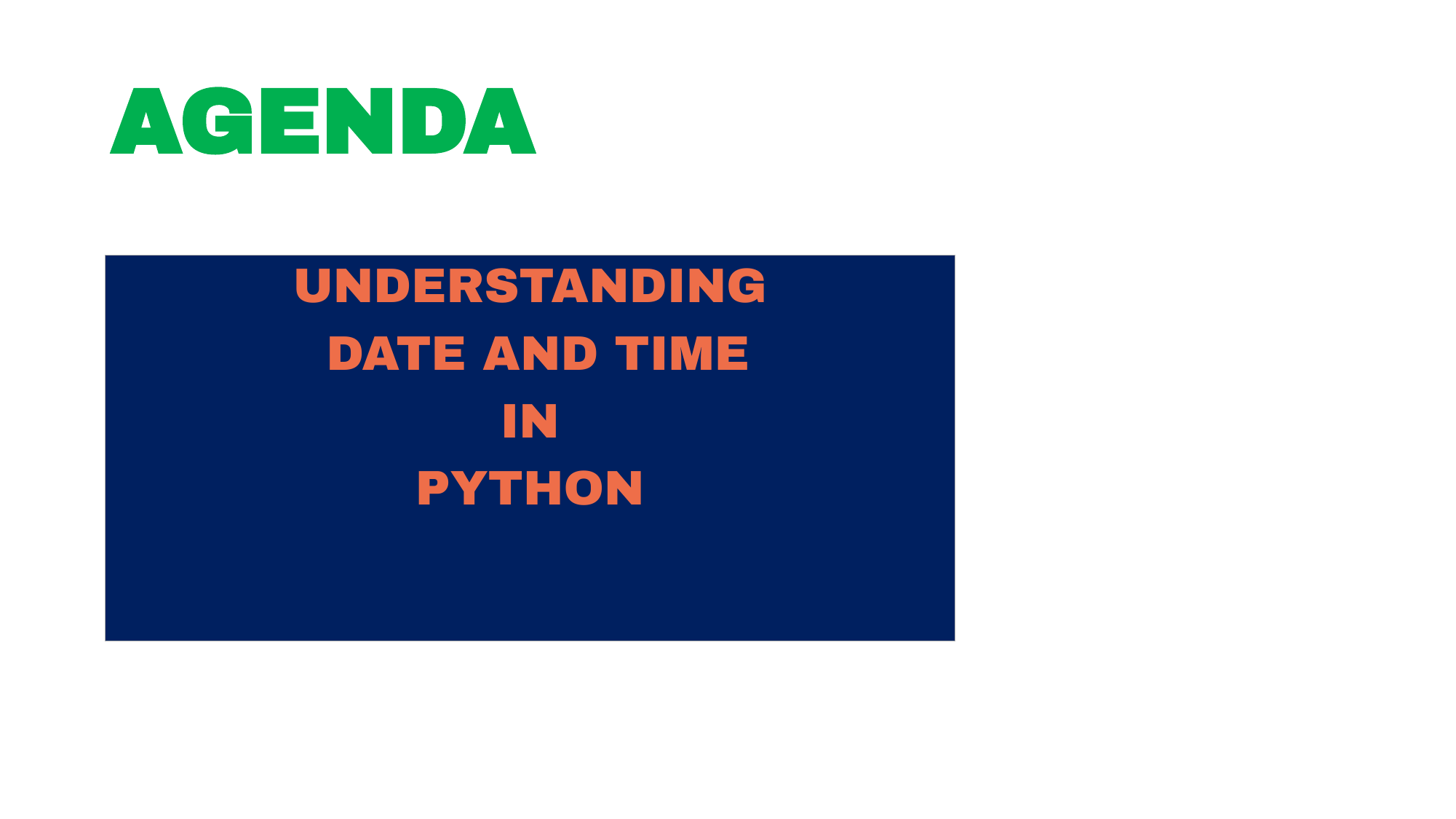

# AGENDA
UNDERSTANDING
 DATE AND TIME
 IN
PYTHON